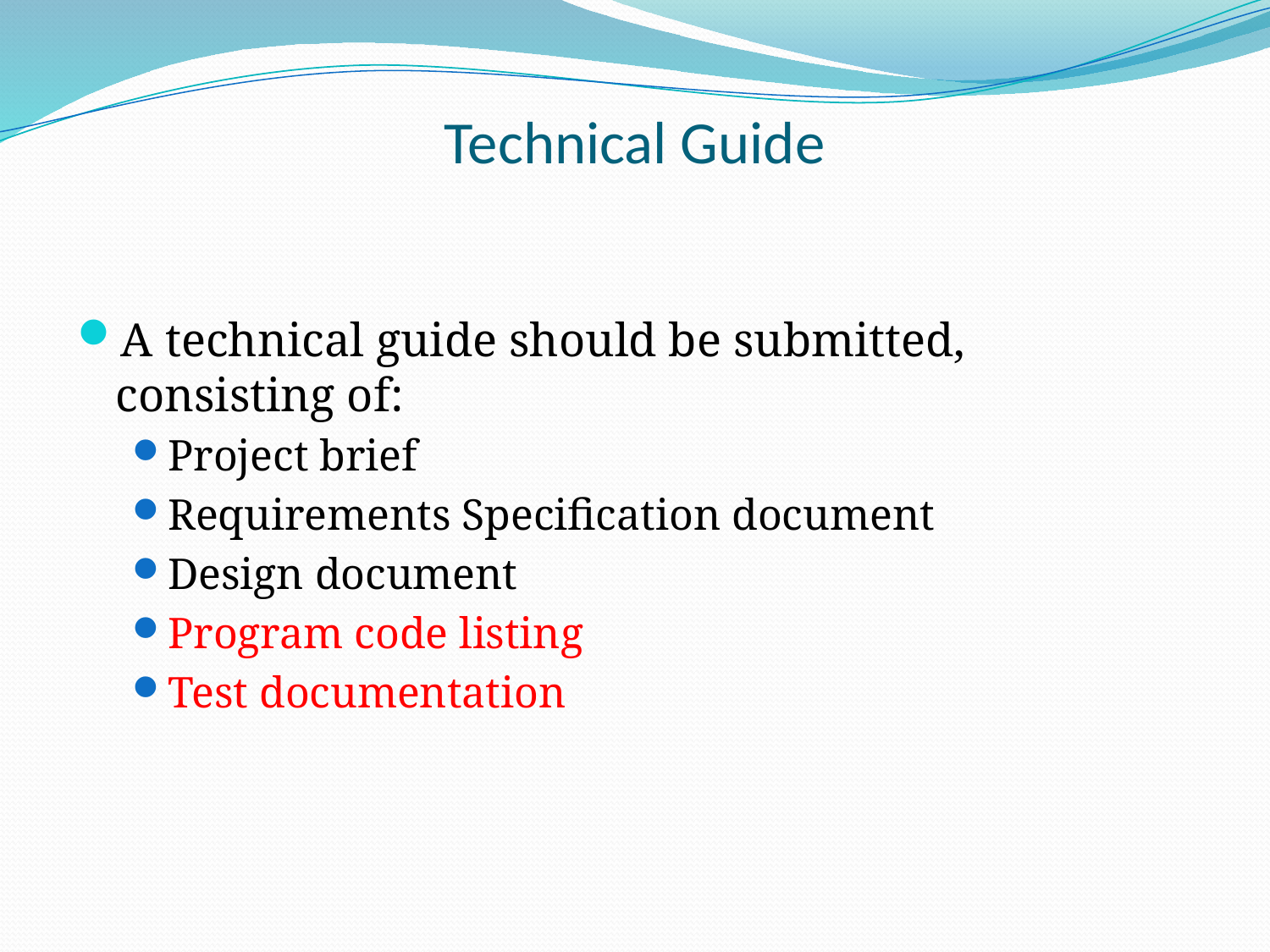

# Technical Guide

A technical guide should be submitted, consisting of:
Project brief
Requirements Specification document
Design document
Program code listing
Test documentation